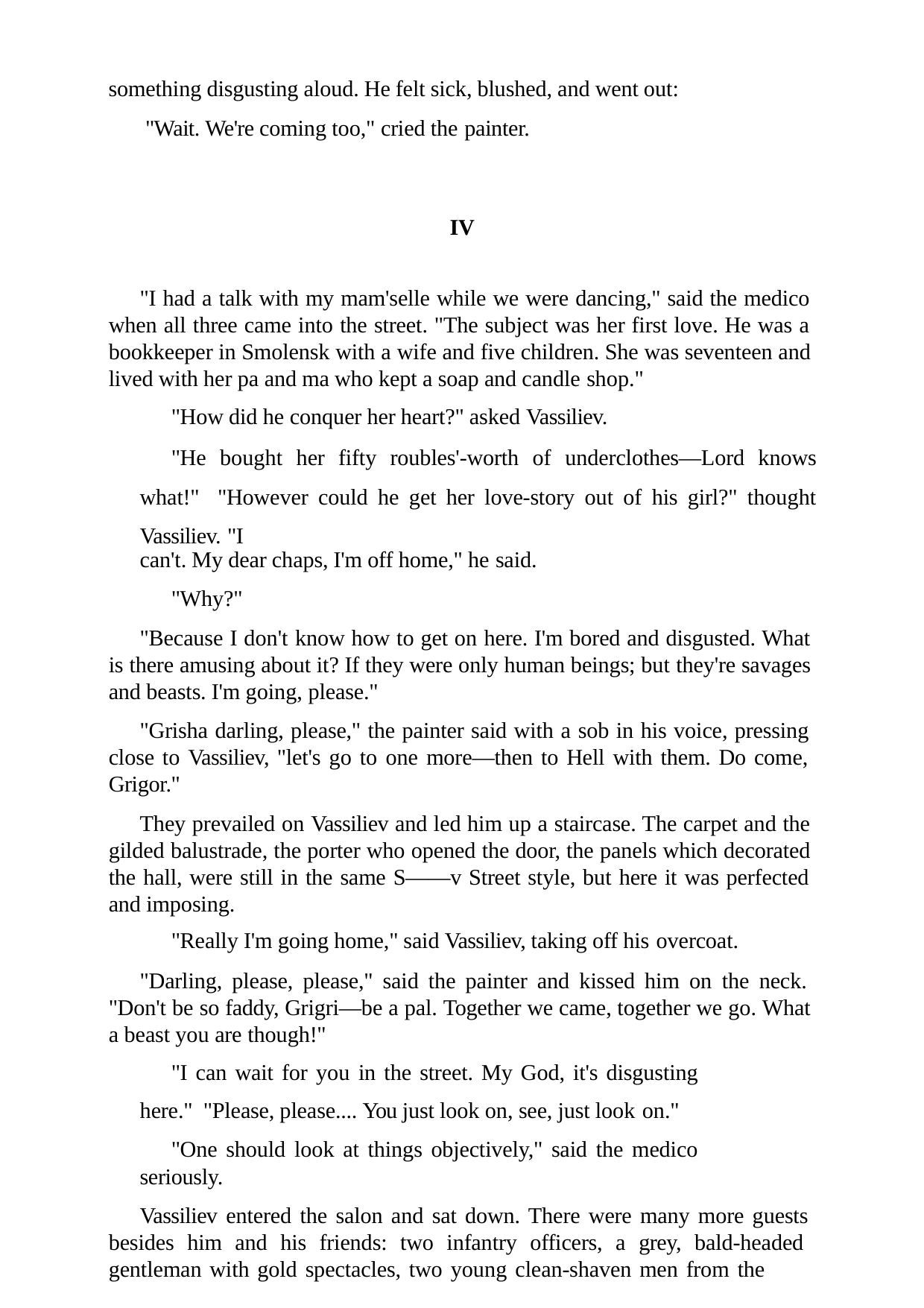

something disgusting aloud. He felt sick, blushed, and went out:  "Wait. We're coming too," cried the painter.
IV

"I had a talk with my mam'selle while we were dancing," said the medico  when all three came into the street. "The subject was her first love. He was a  bookkeeper in Smolensk with a wife and five children. She was seventeen and  lived with her pa and ma who kept a soap and candle shop."
"How did he conquer her heart?" asked Vassiliev.
"He bought her fifty roubles'-worth of underclothes—Lord knows what!"  "However could he get her love-story out of his girl?" thought Vassiliev. "I
can't. My dear chaps, I'm off home," he said.
"Why?"
"Because I don't know how to get on here. I'm bored and disgusted. What  is there amusing about it? If they were only human beings; but they're savages  and beasts. I'm going, please."
"Grisha darling, please," the painter said with a sob in his voice, pressing  close to Vassiliev, "let's go to one more—then to Hell with them. Do come,  Grigor."
They prevailed on Vassiliev and led him up a staircase. The carpet and the  gilded balustrade, the porter who opened the door, the panels which decorated  the hall, were still in the same S——v Street style, but here it was perfected  and imposing.
"Really I'm going home," said Vassiliev, taking off his overcoat.
"Darling, please, please," said the painter and kissed him on the neck.  "Don't be so faddy, Grigri—be a pal. Together we came, together we go. What  a beast you are though!"
"I can wait for you in the street. My God, it's disgusting here."  "Please, please.... You just look on, see, just look on."
"One should look at things objectively," said the medico seriously.
Vassiliev entered the salon and sat down. There were many more guests  besides him and his friends: two infantry officers, a grey, bald-headed  gentleman with gold spectacles, two young clean-shaven men from the